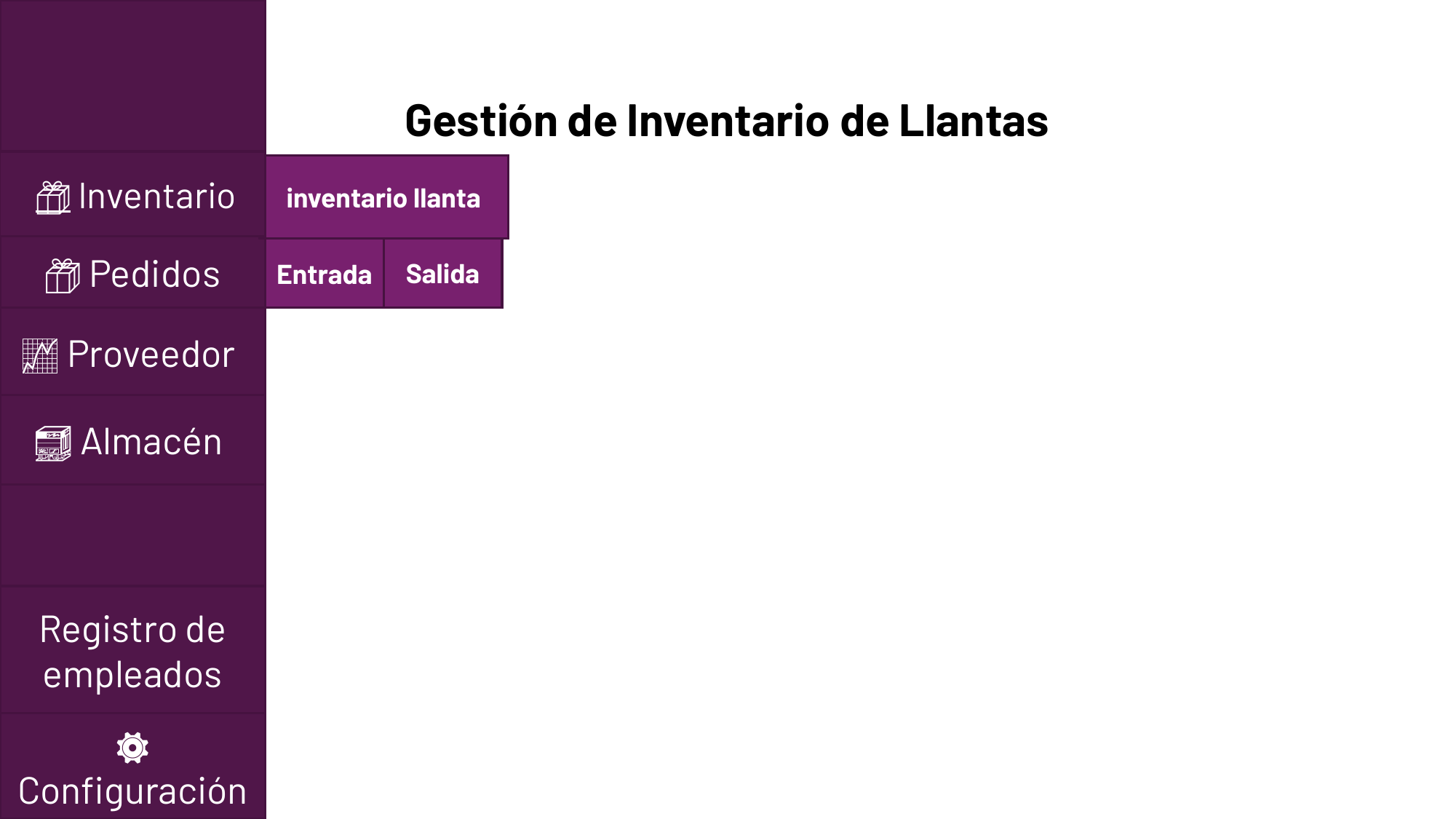

Gestión de Inventario de Llantas
 📦 Inventario
inventario llanta
📦 Pedidos
Salida
Entrada
📈 Proveedor
🏬 Almacén
Registro de empleados
⚙️ Configuración